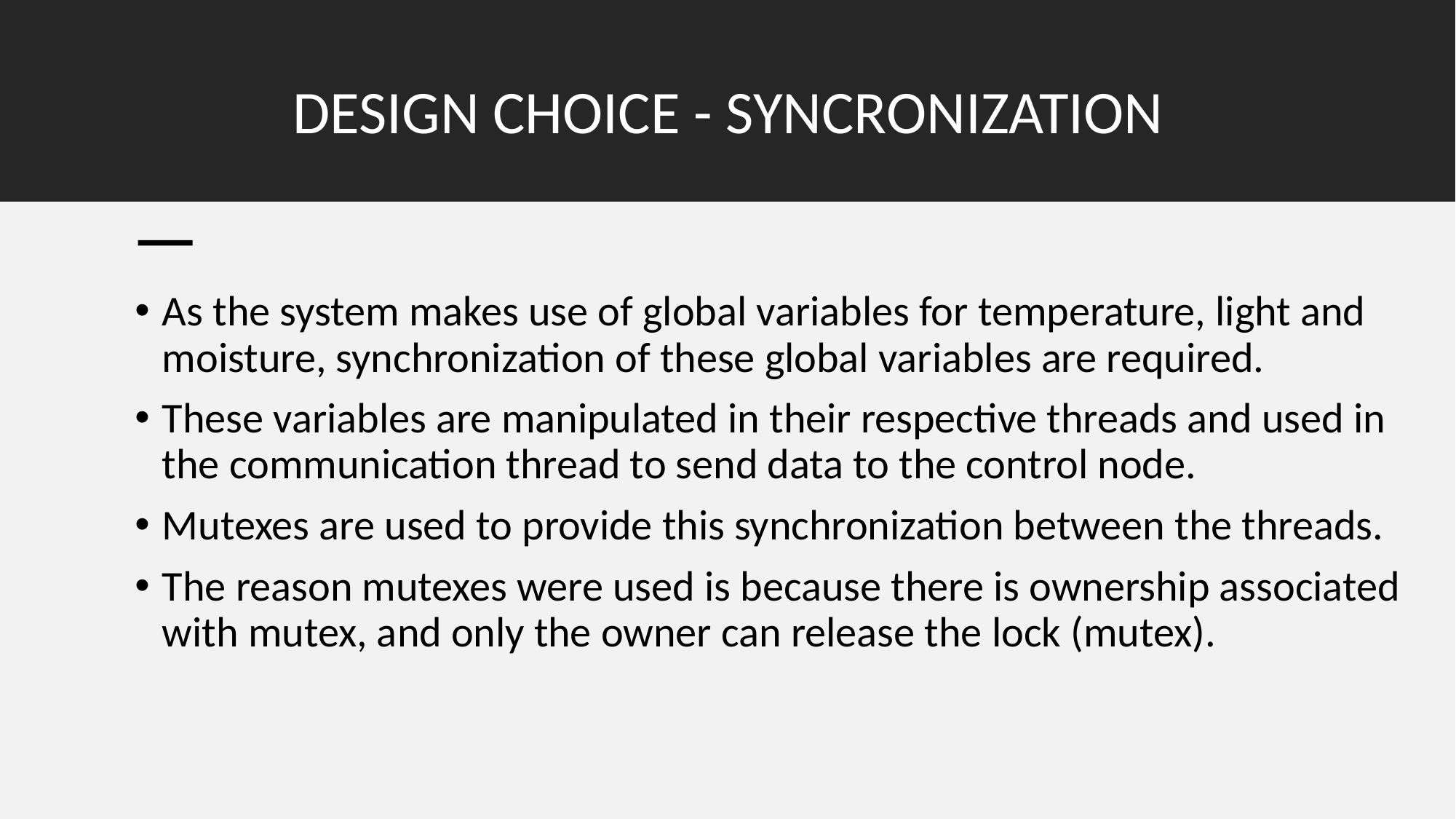

# DESIGN CHOICE - SYNCRONIZATION

As the system makes use of global variables for temperature, light and moisture, synchronization of these global variables are required.
These variables are manipulated in their respective threads and used in the communication thread to send data to the control node.
Mutexes are used to provide this synchronization between the threads.
The reason mutexes were used is because there is ownership associated with mutex, and only the owner can release the lock (mutex).